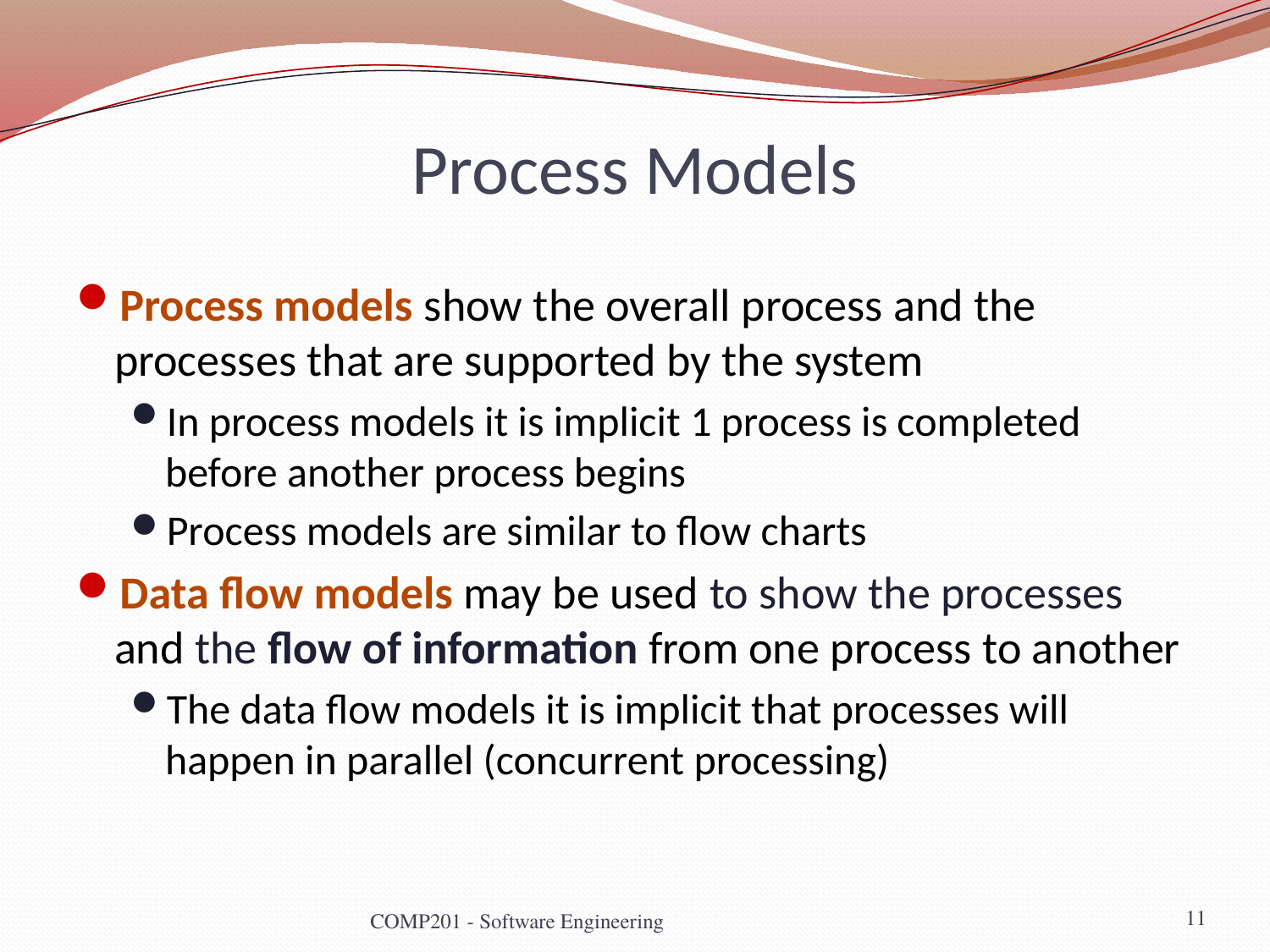

# Process Models
Process models show the overall process and the processes that are supported by the system
In process models it is implicit 1 process is completed before another process begins
Process models are similar to flow charts
Data flow models may be used to show the processes and the flow of information from one process to another
The data flow models it is implicit that processes will happen in parallel (concurrent processing)
COMP201 - Software Engineering
11